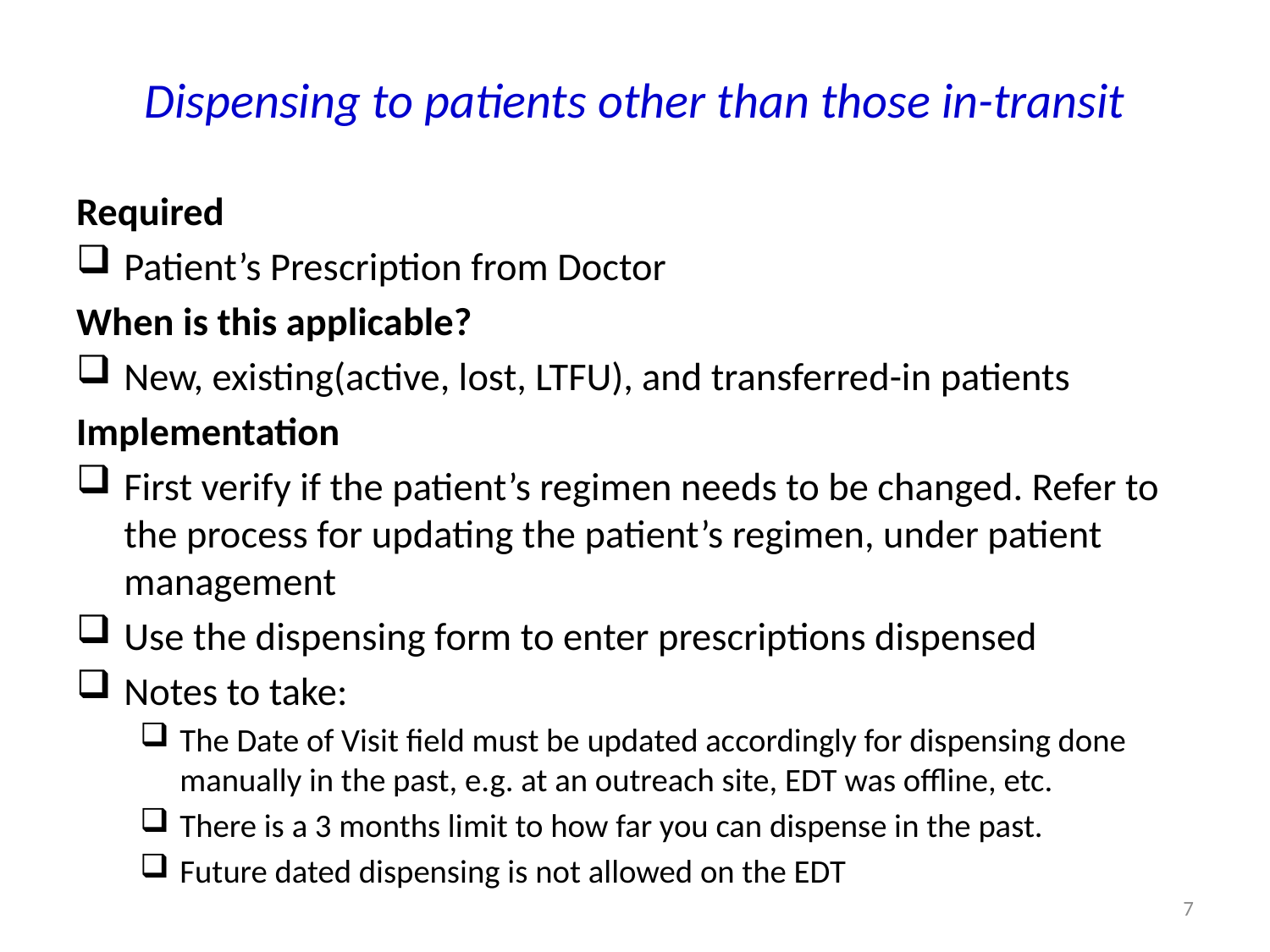

# Dispensing to patients other than those in-transit
Required
Patient’s Prescription from Doctor
When is this applicable?
New, existing(active, lost, LTFU), and transferred-in patients
Implementation
First verify if the patient’s regimen needs to be changed. Refer to the process for updating the patient’s regimen, under patient management
Use the dispensing form to enter prescriptions dispensed
Notes to take:
The Date of Visit field must be updated accordingly for dispensing done manually in the past, e.g. at an outreach site, EDT was offline, etc.
There is a 3 months limit to how far you can dispense in the past.
Future dated dispensing is not allowed on the EDT
7